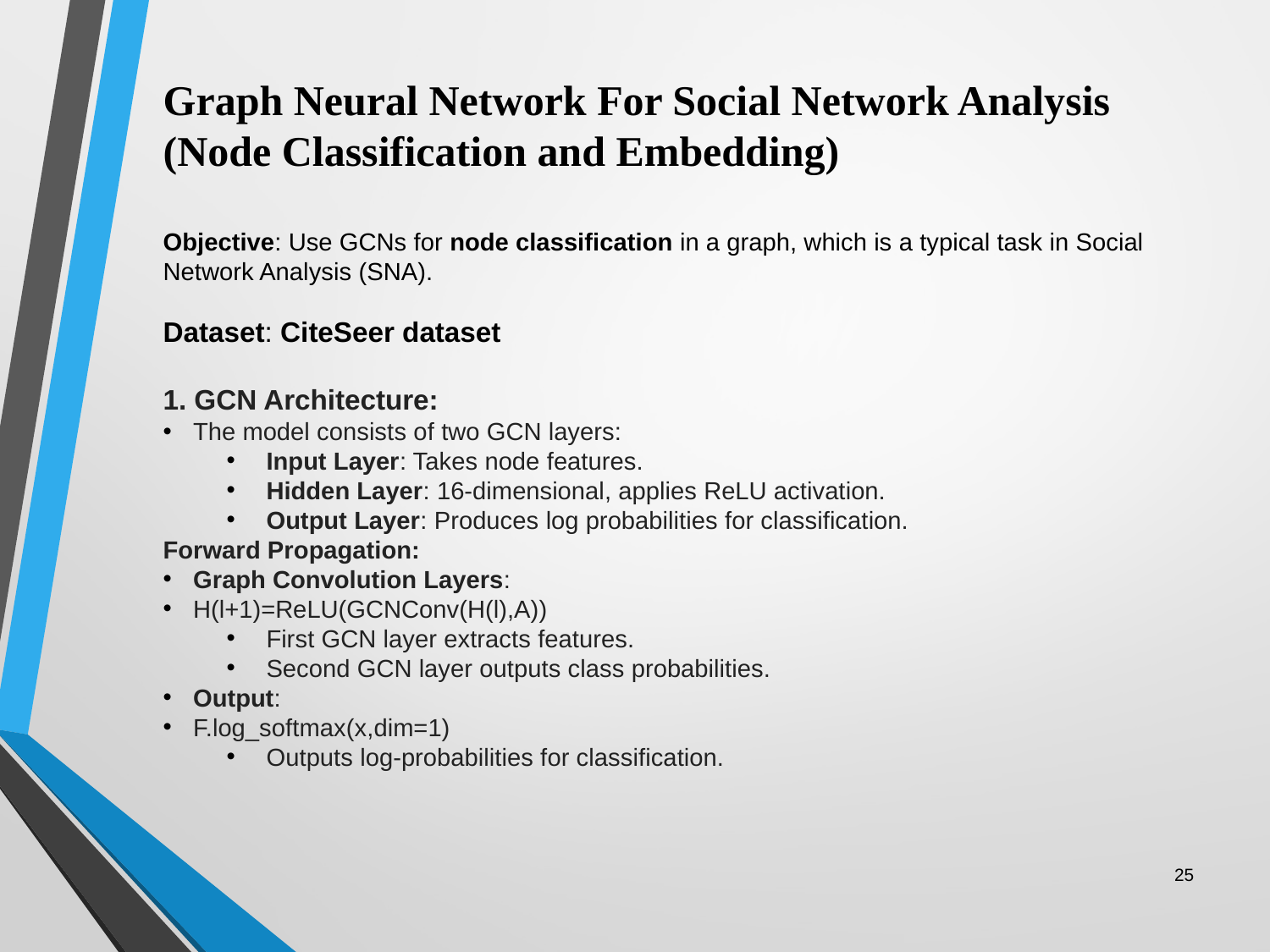

Graph Neural Network For Social Network Analysis (Node Classification and Embedding)

Objective: Use GCNs for node classification in a graph, which is a typical task in Social Network Analysis (SNA).

Dataset: CiteSeer dataset

1. GCN Architecture:
The model consists of two GCN layers:
Input Layer: Takes node features.
Hidden Layer: 16-dimensional, applies ReLU activation.
Output Layer: Produces log probabilities for classification.
Forward Propagation:
Graph Convolution Layers:
H(l+1)=ReLU(GCNConv(H(l),A))
First GCN layer extracts features.
Second GCN layer outputs class probabilities.
Output:
F.log_softmax(x,dim=1)
Outputs log-probabilities for classification.

25